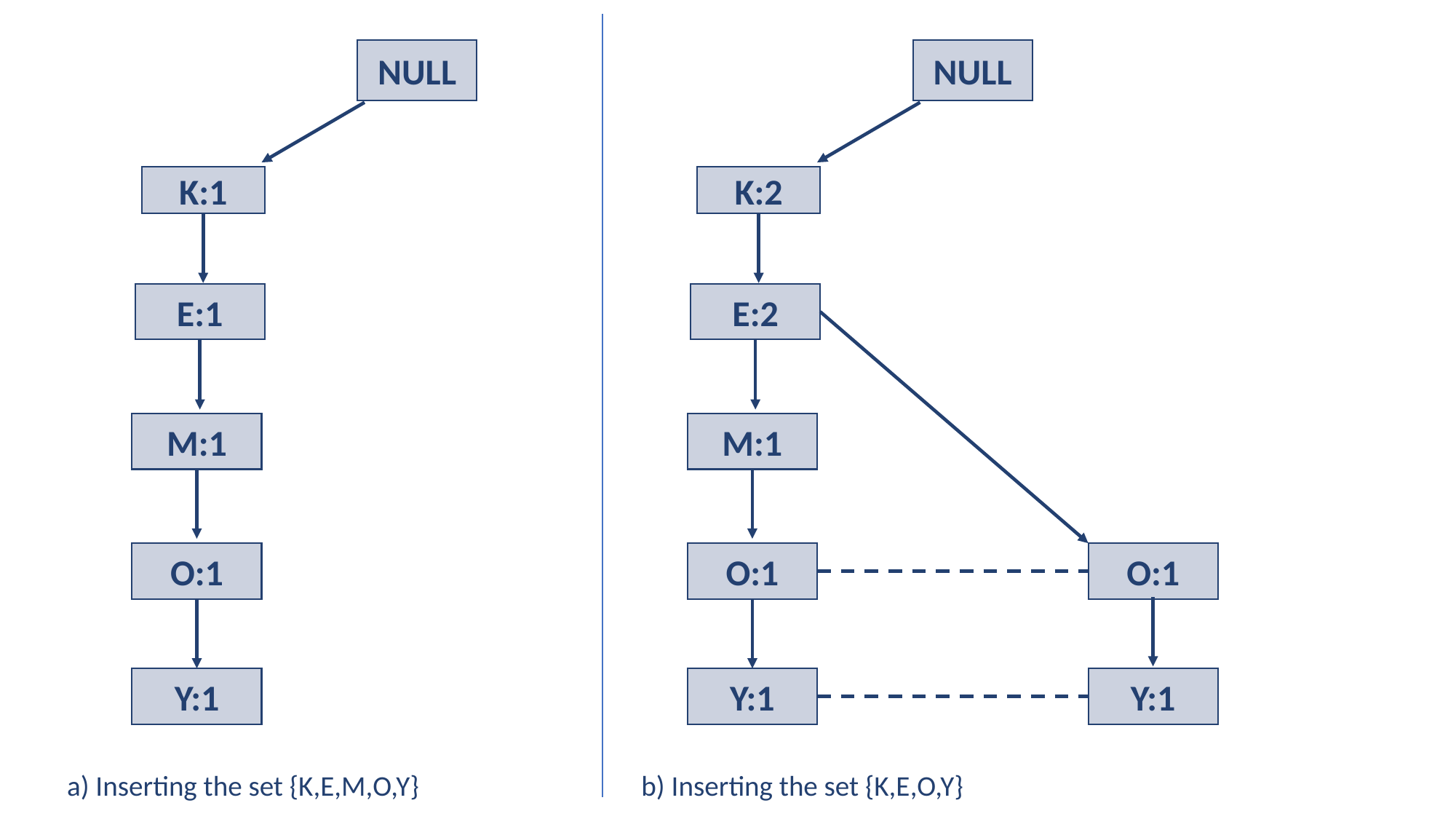

#
NULL
NULL
K:1
K:2

a) Inserting the set {K,E,M,O,Y}                                   b) Inserting the set {K,E,O,Y}
E:1
E:2
M:1
M:1
O:1
O:1
O:1
Y:1
Y:1
Y:1